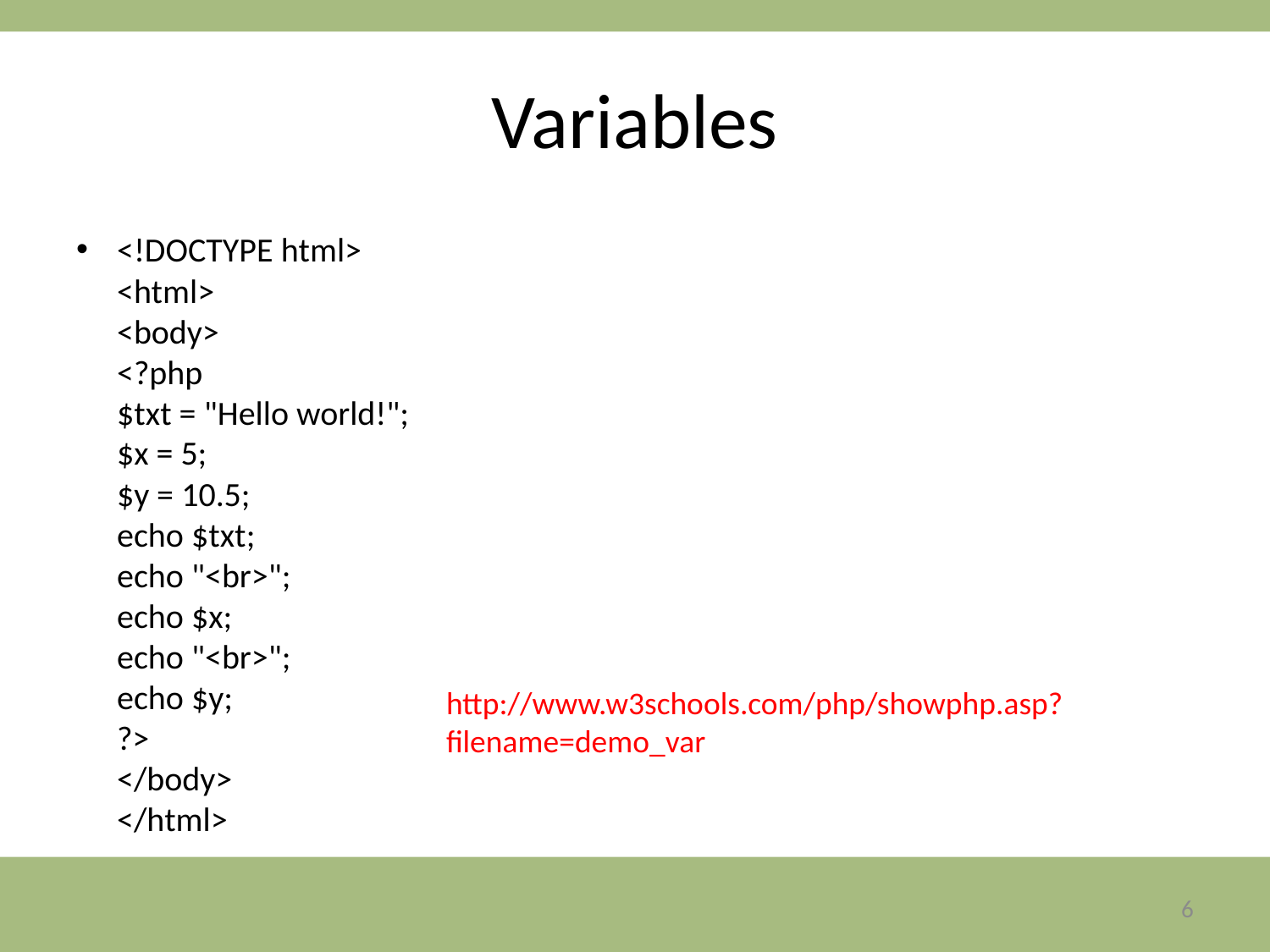

# Variables
<!DOCTYPE html>
<html>
<body>
<?php
$txt = "Hello world!";
$x = 5;
$y = 10.5;
echo $txt;
echo "<br>";
echo $x;
echo "<br>";
echo $y;
?>
</body>
</html>

http://www.w3schools.com/php/showphp.asp?filename=demo_var
6